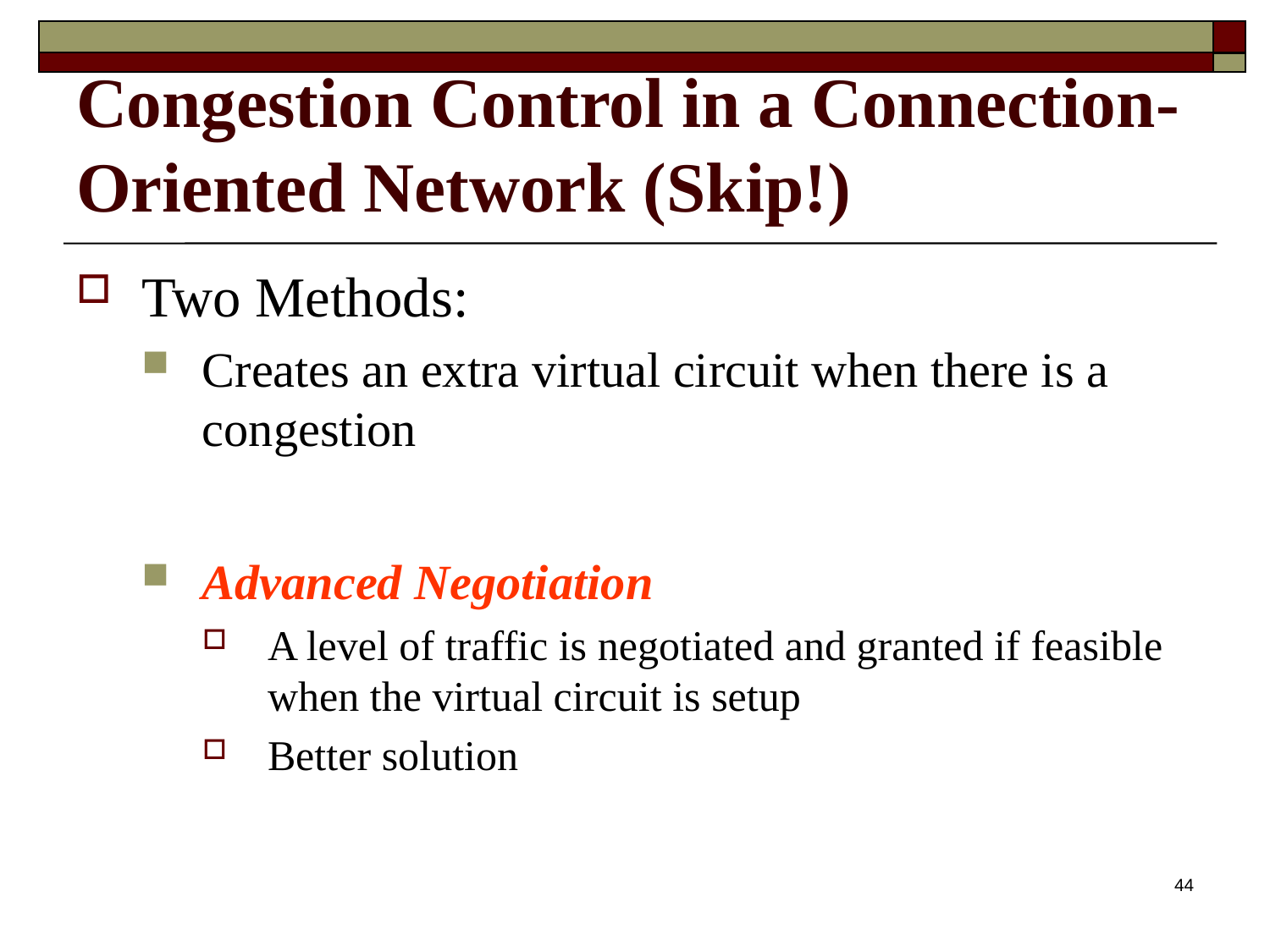

# Congestion Control in a Connection-Oriented Network (Skip!)
Two Methods:
Creates an extra virtual circuit when there is a congestion

Advanced Negotiation
A level of traffic is negotiated and granted if feasible when the virtual circuit is setup
Better solution
44